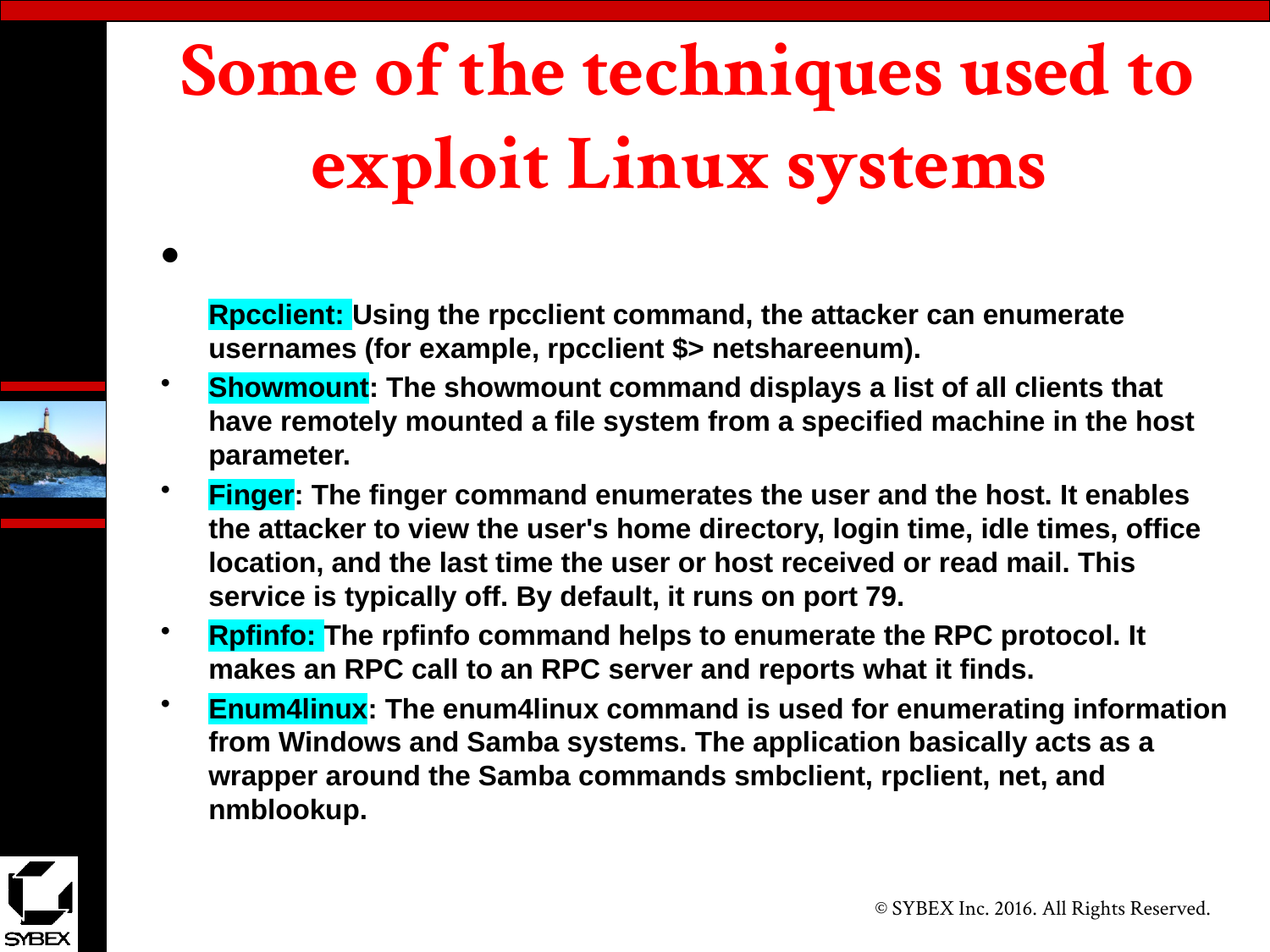

# Some of the techniques used to exploit Linux systems
Rpcclient: Using the rpcclient command, the attacker can enumerate usernames (for example, rpcclient $> netshareenum).
Showmount: The showmount command displays a list of all clients that have remotely mounted a file system from a specified machine in the host parameter.
Finger: The finger command enumerates the user and the host. It enables the attacker to view the user's home directory, login time, idle times, office location, and the last time the user or host received or read mail. This service is typically off. By default, it runs on port 79.
Rpfinfo: The rpfinfo command helps to enumerate the RPC protocol. It makes an RPC call to an RPC server and reports what it finds.
Enum4linux: The enum4linux command is used for enumerating information from Windows and Samba systems. The application basically acts as a wrapper around the Samba commands smbclient, rpclient, net, and nmblookup.